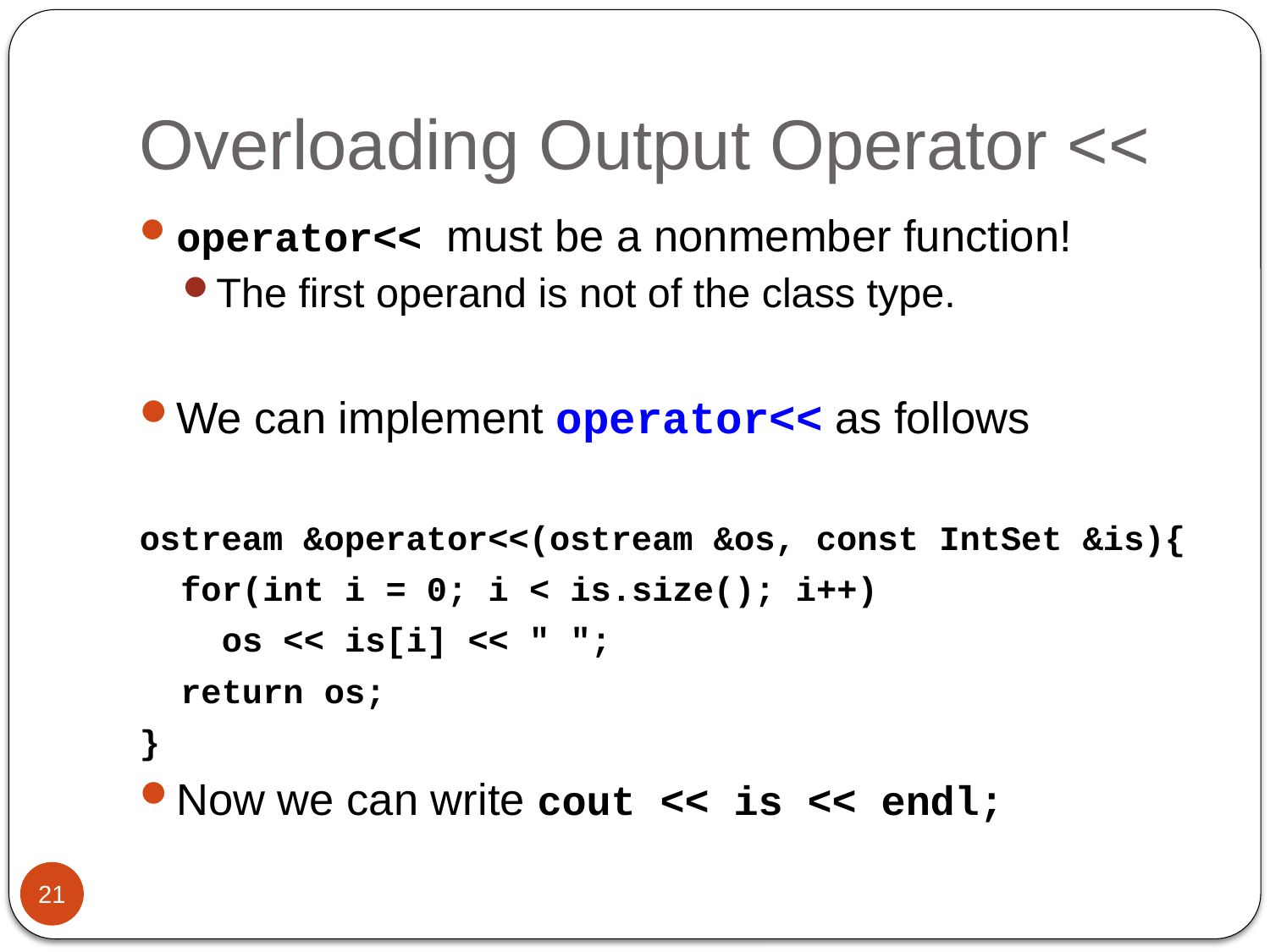

# Overloading Output Operator <<
operator<< must be a nonmember function!
The first operand is not of the class type.

We can implement operator<< as follows

ostream &operator<<(ostream &os, const IntSet &is){
  for(int i = 0; i < is.size(); i++)
    os << is[i] << " ";
  return os;
}
Now we can write cout << is << endl;
21